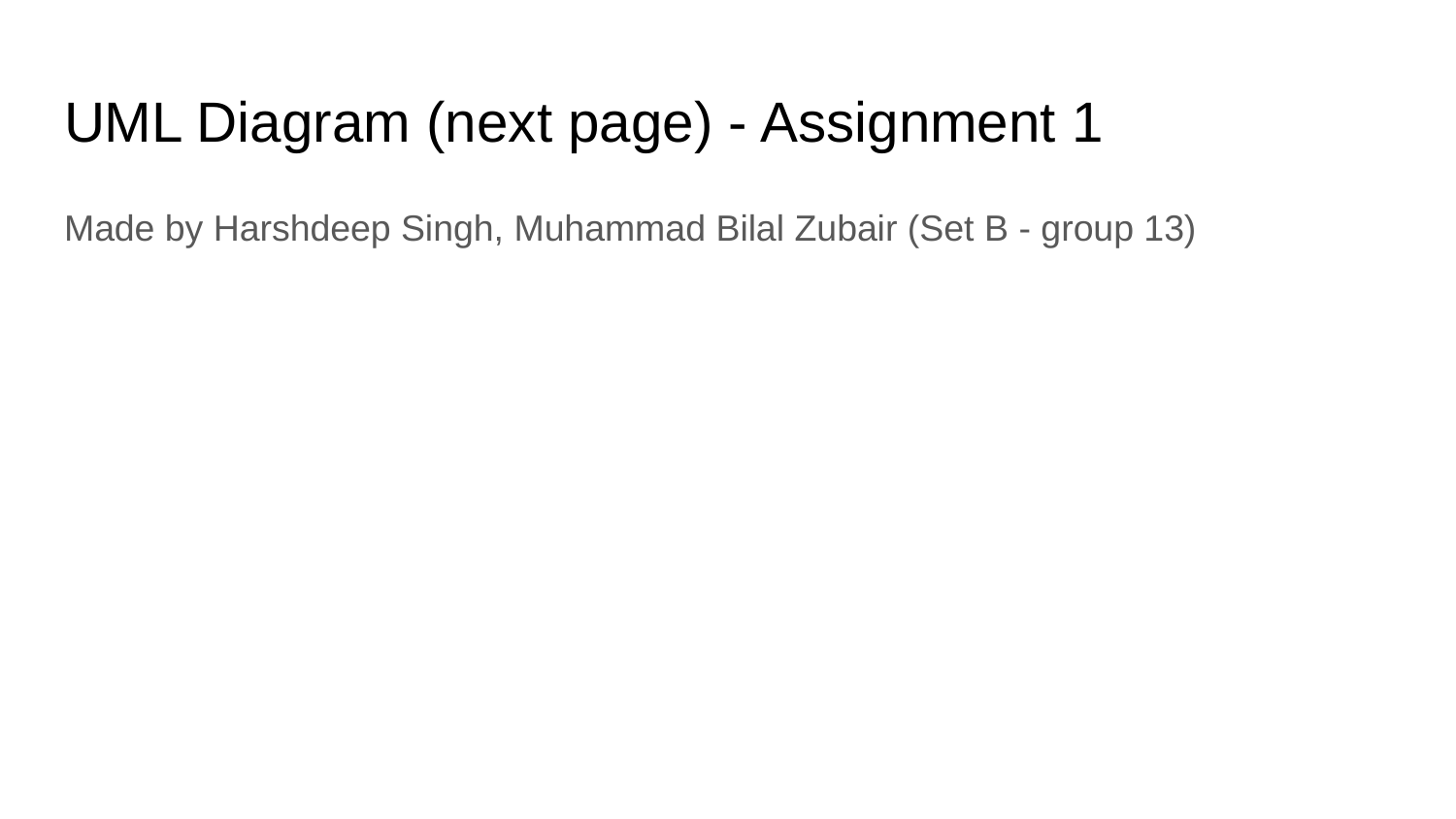

# UML Diagram (next page) - Assignment 1
Made by Harshdeep Singh, Muhammad Bilal Zubair (Set B - group 13)